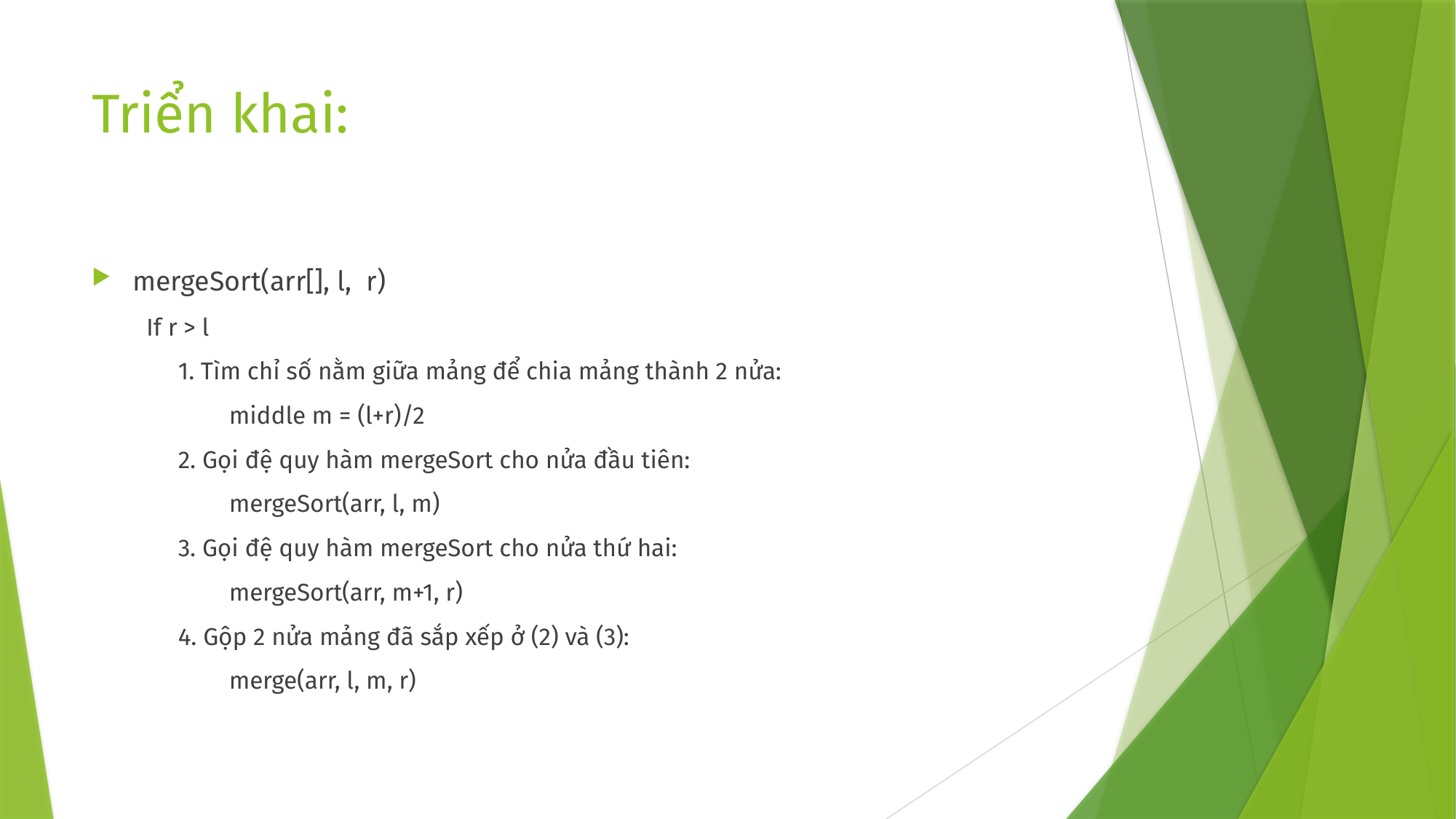

# Triển khai:
mergeSort(arr[], l,  r)
If r > l
     1. Tìm chỉ số nằm giữa mảng để chia mảng thành 2 nửa:
             middle m = (l+r)/2
     2. Gọi đệ quy hàm mergeSort cho nửa đầu tiên:
             mergeSort(arr, l, m)
     3. Gọi đệ quy hàm mergeSort cho nửa thứ hai:
             mergeSort(arr, m+1, r)
     4. Gộp 2 nửa mảng đã sắp xếp ở (2) và (3):
             merge(arr, l, m, r)